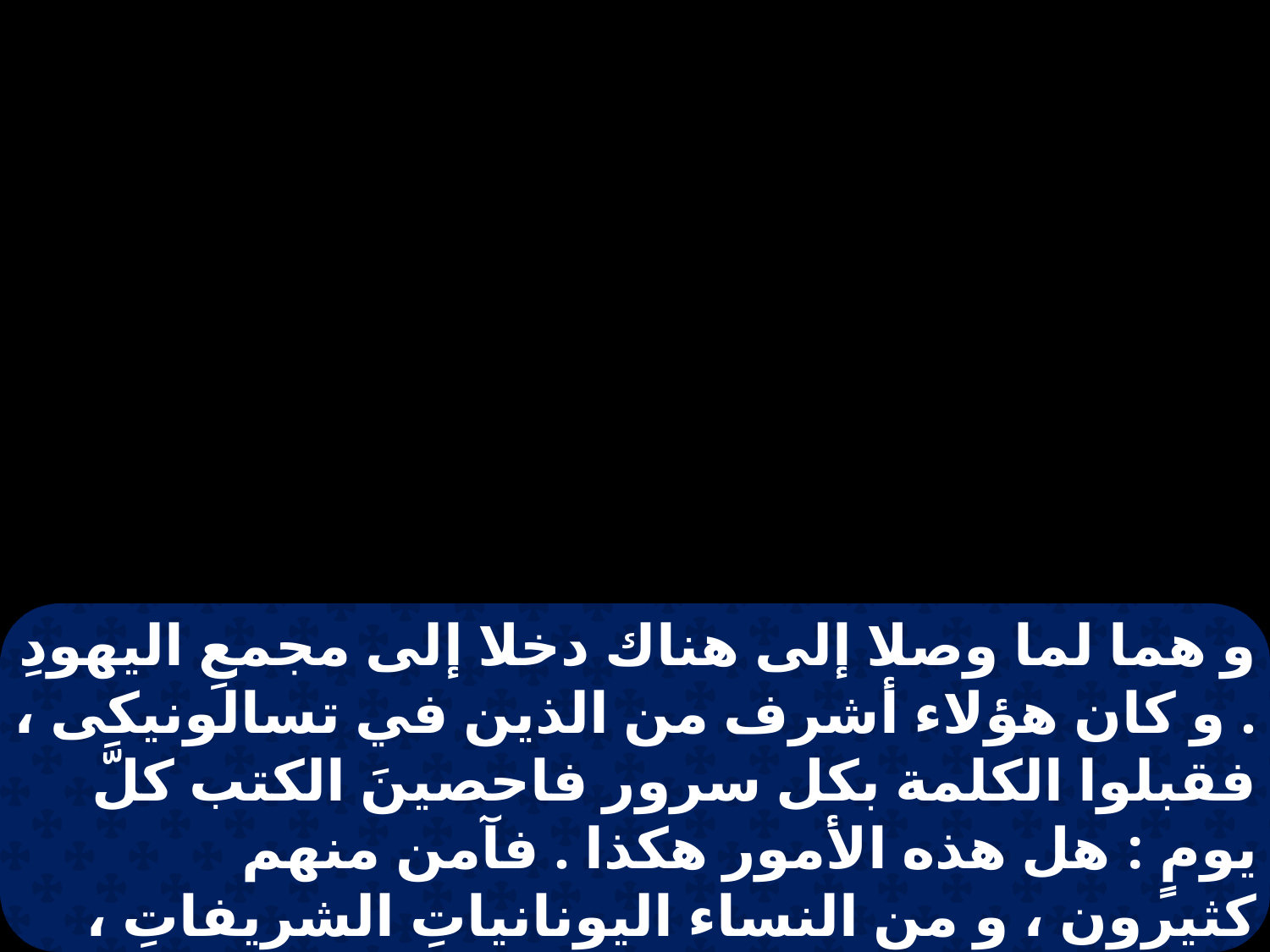

و هما لما وصلا إلى هناك دخلا إلى مجمعِ اليهودِ . و كان هؤلاء أشرف من الذين في تسالونيكى ، فقبلوا الكلمة بكل سرور فاحصينَ الكتب كلَّ يومٍ : هل هذه الأمور هكذا . فآمن منهم كثيرون ، و من النساء اليونانياتِ الشريفاتِ ، ومن الرجال ( عدد ) ليس بقليل .